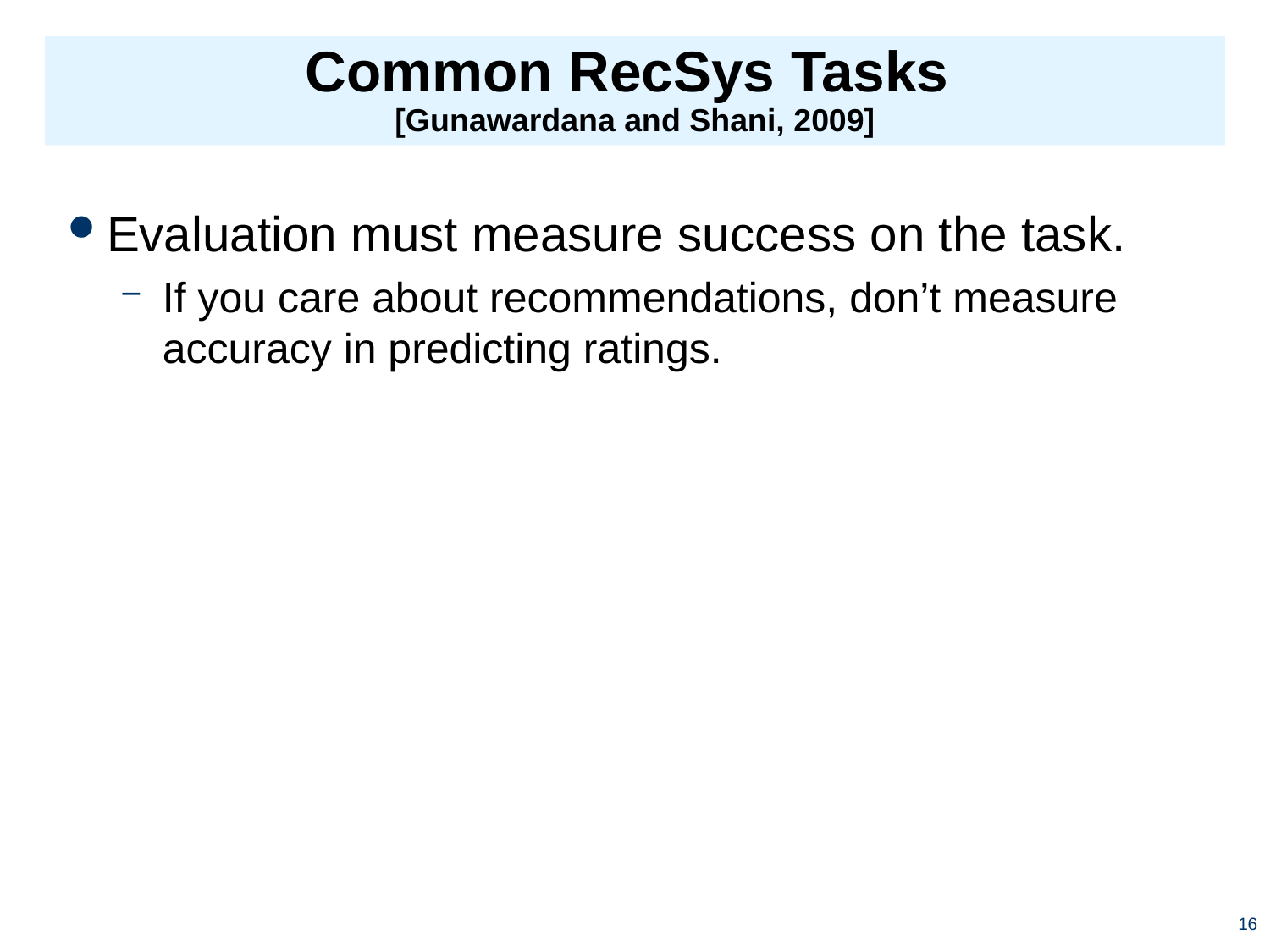

# Common RecSys Tasks [Gunawardana and Shani, 2009]
Evaluation must measure success on the task.
If you care about recommendations, don’t measure accuracy in predicting ratings.

16